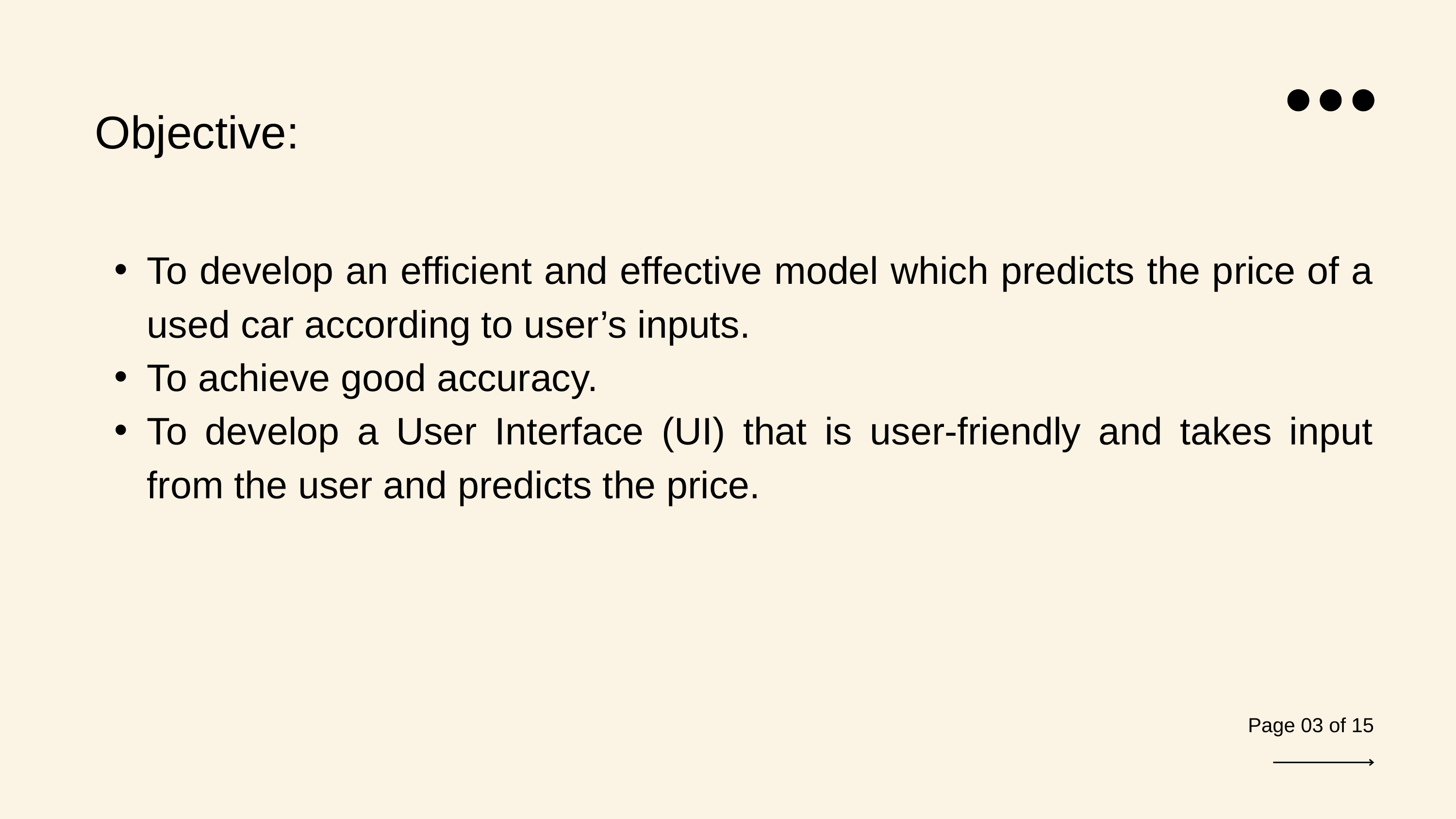

Objective:
To develop an efficient and effective model which predicts the price of a used car according to user’s inputs.
To achieve good accuracy.
To develop a User Interface (UI) that is user-friendly and takes input from the user and predicts the price.
Page 03 of 15